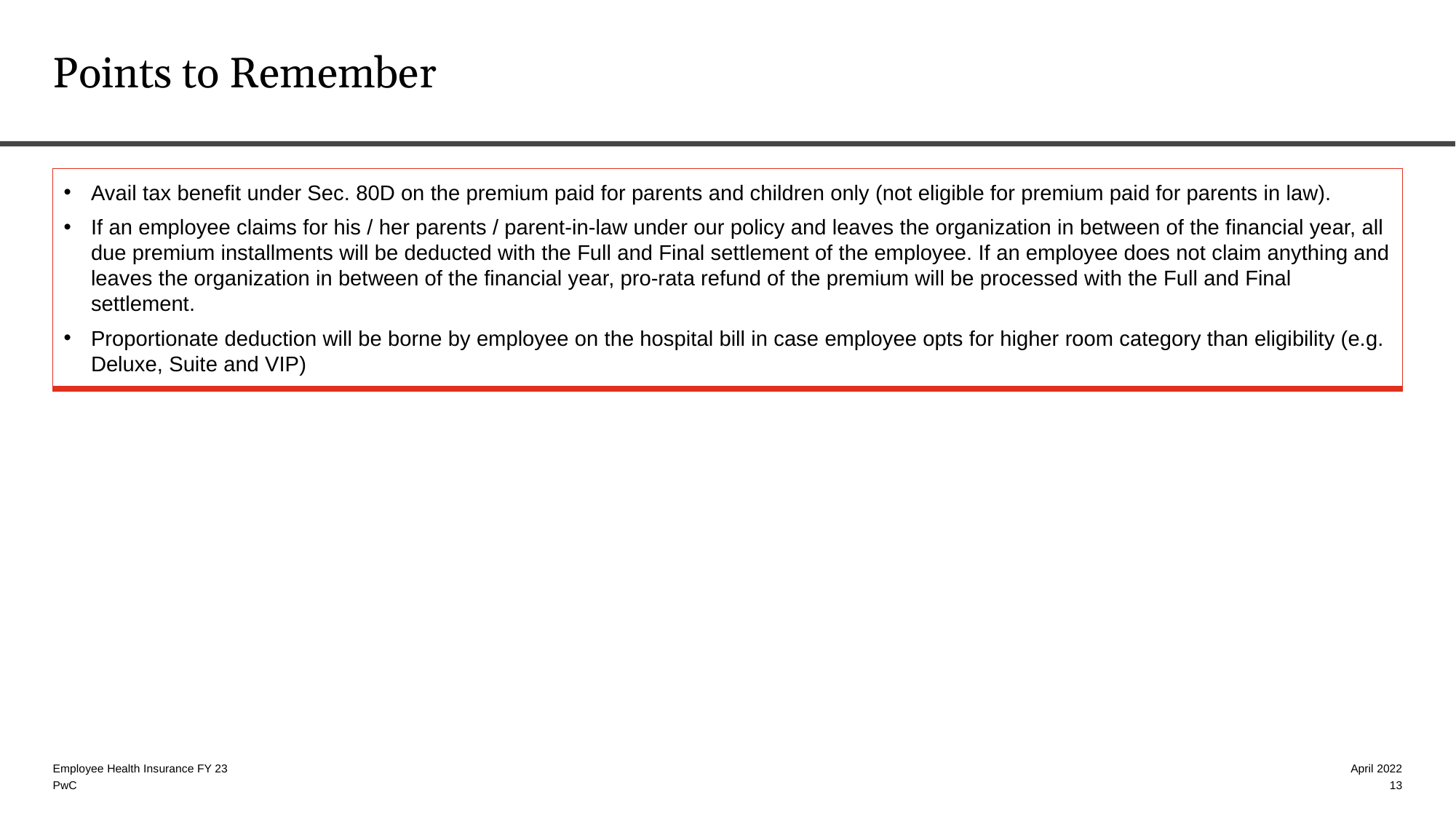

# Points to Remember
Avail tax benefit under Sec. 80D on the premium paid for parents and children only (not eligible for premium paid for parents in law).
If an employee claims for his / her parents / parent-in-law under our policy and leaves the organization in between of the financial year, all due premium installments will be deducted with the Full and Final settlement of the employee. If an employee does not claim anything and leaves the organization in between of the financial year, pro-rata refund of the premium will be processed with the Full and Final settlement.
Proportionate deduction will be borne by employee on the hospital bill in case employee opts for higher room category than eligibility (e.g. Deluxe, Suite and VIP)

Employee Health Insurance FY 23
April 2022
13